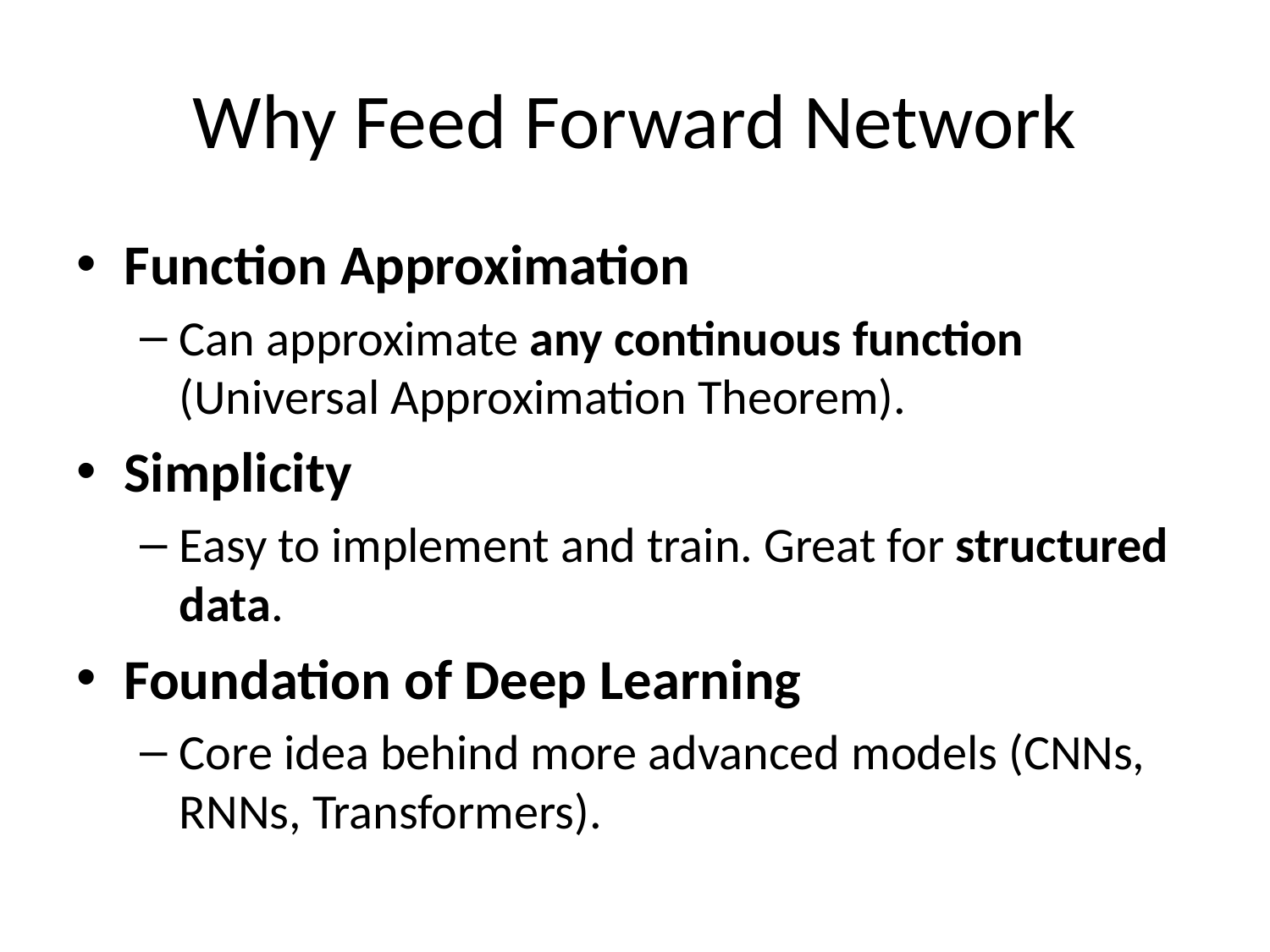

# Why Feed Forward Network
Function Approximation
Can approximate any continuous function (Universal Approximation Theorem).
Simplicity
Easy to implement and train. Great for structured data.
Foundation of Deep Learning
Core idea behind more advanced models (CNNs, RNNs, Transformers).